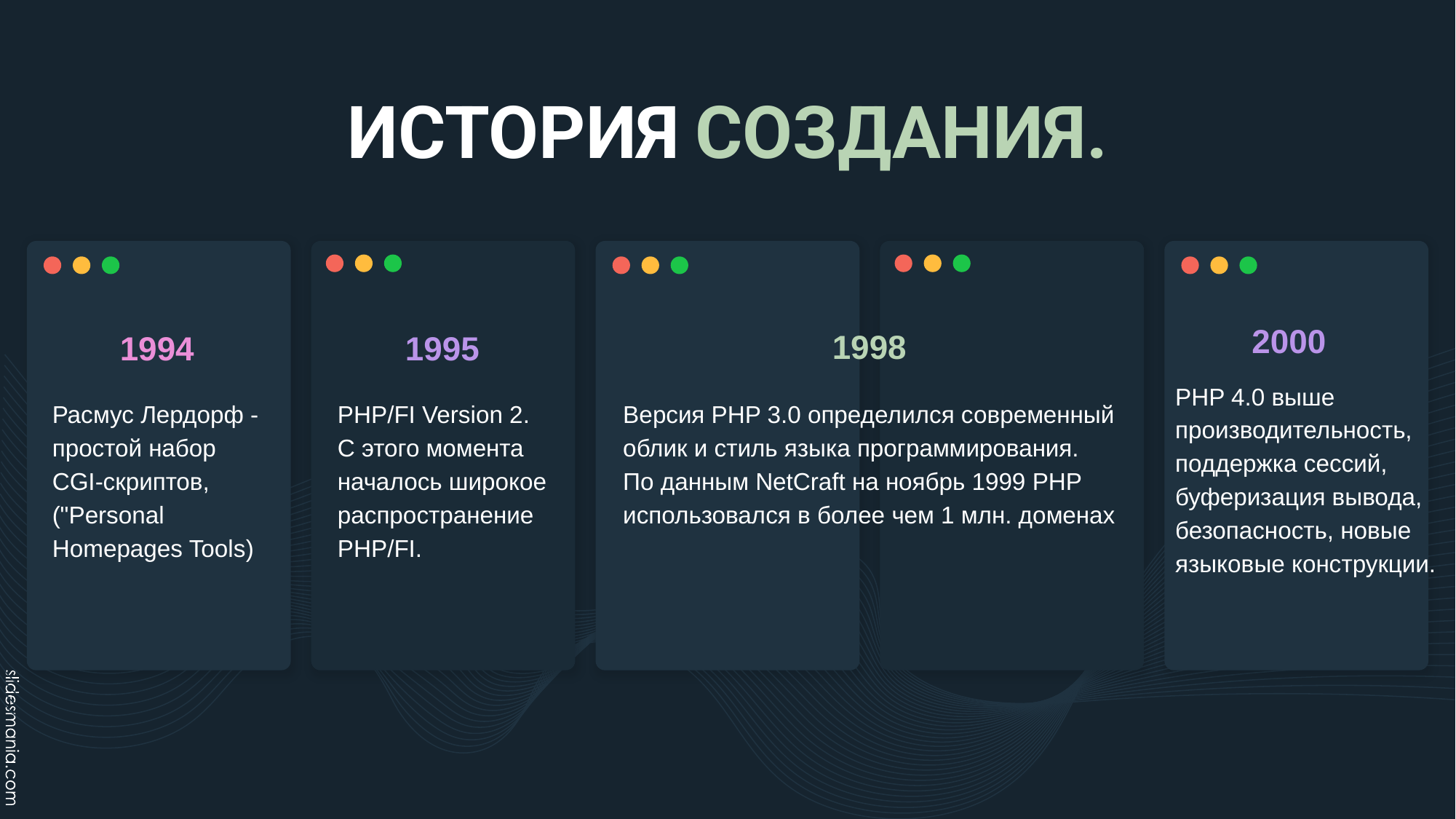

# ИСТОРИЯ СОЗДАНИЯ.
2000
1998
1994
1995
PHP 4.0 выше производительность, поддержка сессий, буферизация вывода, безопасность, новые языковые конструкции.
Расмус Лердорф - простой набор CGI-скриптов, ("Personal Homepages Tools)
PHP/FI Version 2. С этого момента началось широкое распространение PHP/FI.
Версия PHP 3.0 определился современный облик и стиль языка программирования. По данным NetCraft на ноябрь 1999 PHP использовался в более чем 1 млн. доменах